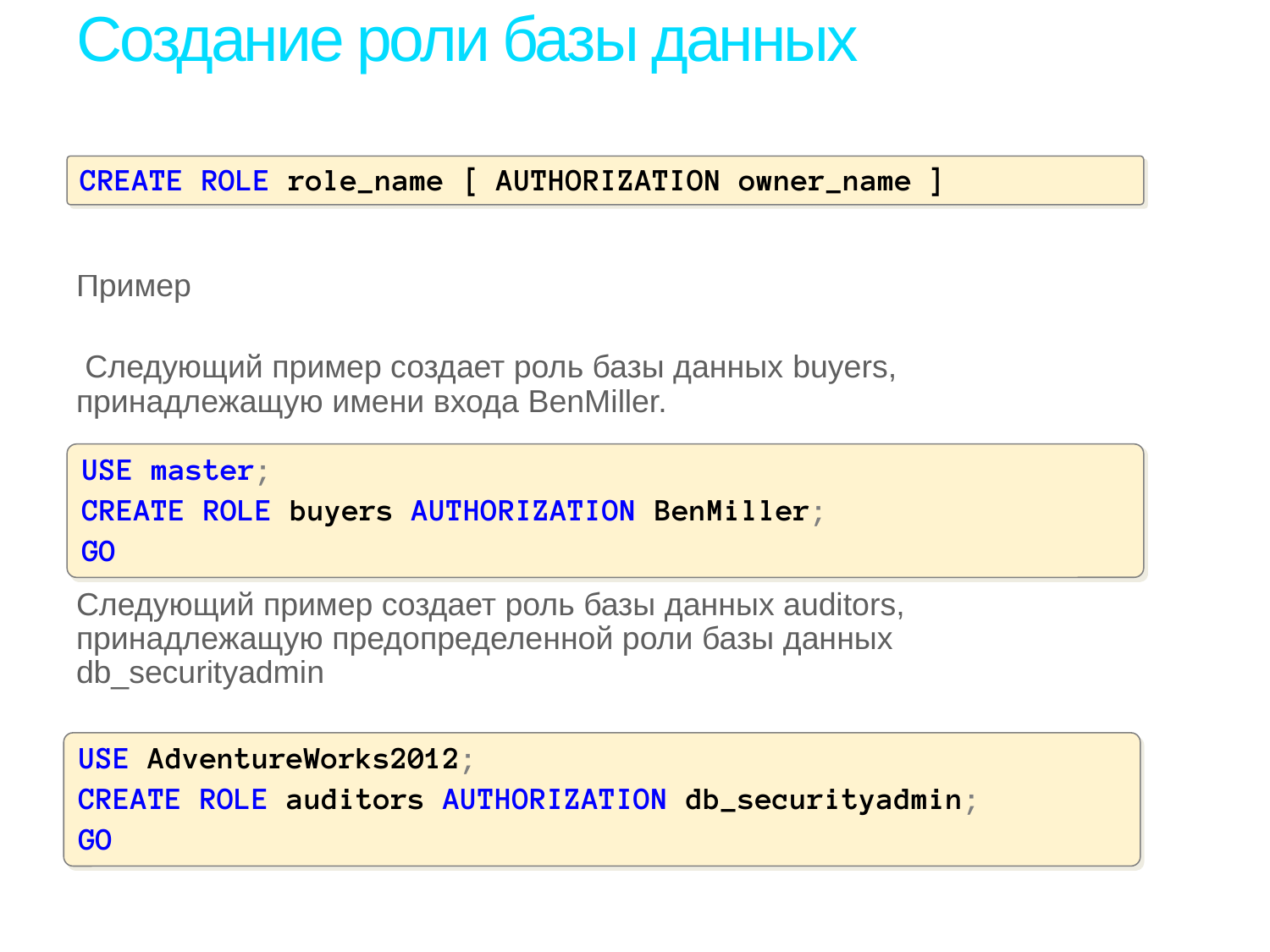

# Создание роли базы данных

Пример

 Следующий пример создает роль базы данных buyers, принадлежащую имени входа BenMiller.

Следующий пример создает роль базы данных auditors, принадлежащую предопределенной роли базы данных db_securityadmin
CREATE ROLE role_name [ AUTHORIZATION owner_name ]
USE master;
CREATE ROLE buyers AUTHORIZATION BenMiller;
GO
USE AdventureWorks2012;
CREATE ROLE auditors AUTHORIZATION db_securityadmin;
GO